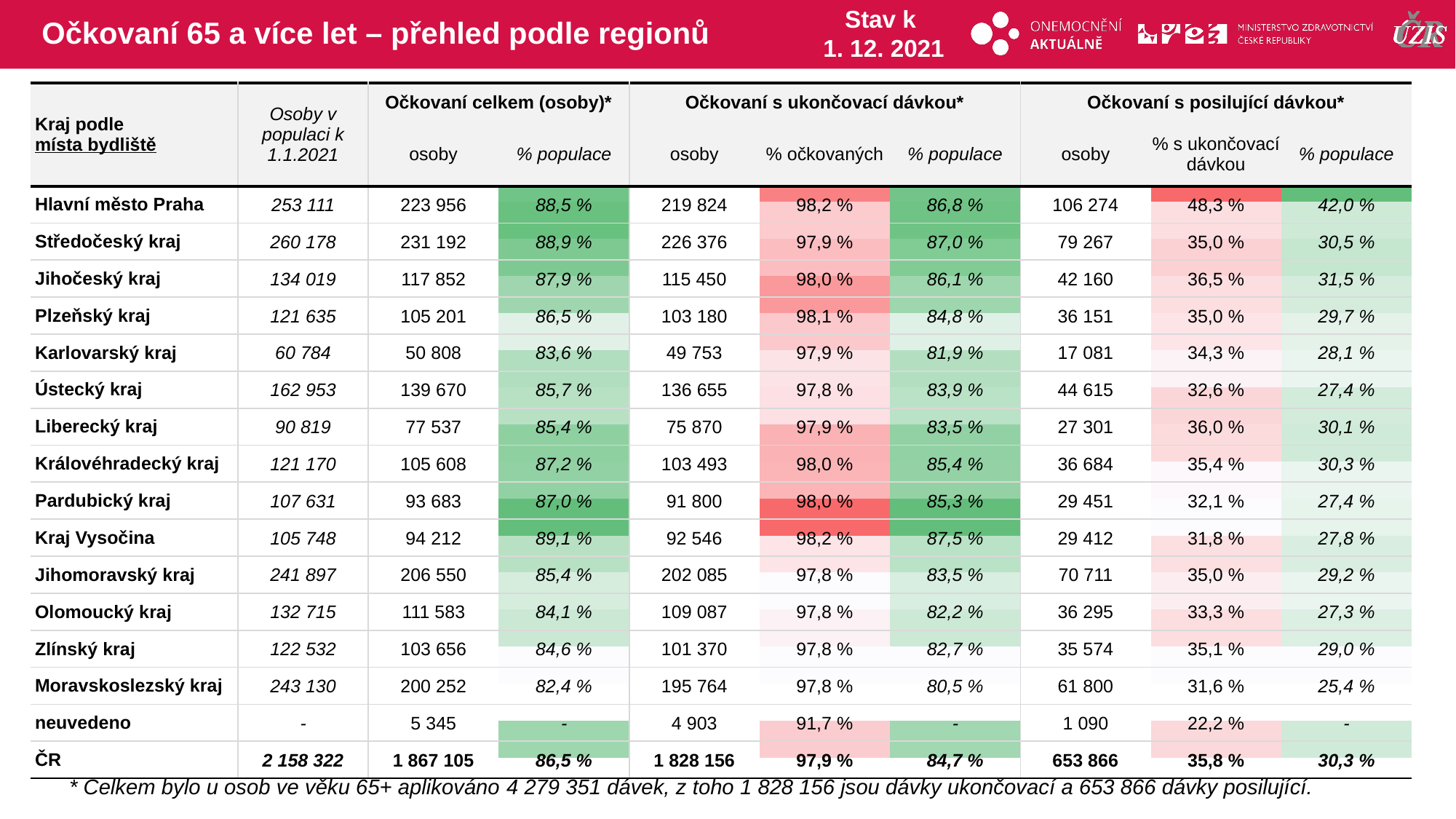

# Očkovaní 65 a více let – přehled podle regionů
Stav k
1. 12. 2021
| Kraj podle místa bydliště | Osoby v populaci k 1.1.2021 | Očkovaní celkem (osoby)\* |  | Očkovaní s ukončovací dávkou\* |  |  | Očkovaní s posilující dávkou\* |  |  |
| --- | --- | --- | --- | --- | --- | --- | --- | --- | --- |
|  |  | osoby | % populace | osoby | % očkovaných | % populace | osoby | % s ukončovací dávkou | % populace |
| Hlavní město Praha | 253 111 | 223 956 | 88,5 % | 219 824 | 98,2 % | 86,8 % | 106 274 | 48,3 % | 42,0 % |
| Středočeský kraj | 260 178 | 231 192 | 88,9 % | 226 376 | 97,9 % | 87,0 % | 79 267 | 35,0 % | 30,5 % |
| Jihočeský kraj | 134 019 | 117 852 | 87,9 % | 115 450 | 98,0 % | 86,1 % | 42 160 | 36,5 % | 31,5 % |
| Plzeňský kraj | 121 635 | 105 201 | 86,5 % | 103 180 | 98,1 % | 84,8 % | 36 151 | 35,0 % | 29,7 % |
| Karlovarský kraj | 60 784 | 50 808 | 83,6 % | 49 753 | 97,9 % | 81,9 % | 17 081 | 34,3 % | 28,1 % |
| Ústecký kraj | 162 953 | 139 670 | 85,7 % | 136 655 | 97,8 % | 83,9 % | 44 615 | 32,6 % | 27,4 % |
| Liberecký kraj | 90 819 | 77 537 | 85,4 % | 75 870 | 97,9 % | 83,5 % | 27 301 | 36,0 % | 30,1 % |
| Královéhradecký kraj | 121 170 | 105 608 | 87,2 % | 103 493 | 98,0 % | 85,4 % | 36 684 | 35,4 % | 30,3 % |
| Pardubický kraj | 107 631 | 93 683 | 87,0 % | 91 800 | 98,0 % | 85,3 % | 29 451 | 32,1 % | 27,4 % |
| Kraj Vysočina | 105 748 | 94 212 | 89,1 % | 92 546 | 98,2 % | 87,5 % | 29 412 | 31,8 % | 27,8 % |
| Jihomoravský kraj | 241 897 | 206 550 | 85,4 % | 202 085 | 97,8 % | 83,5 % | 70 711 | 35,0 % | 29,2 % |
| Olomoucký kraj | 132 715 | 111 583 | 84,1 % | 109 087 | 97,8 % | 82,2 % | 36 295 | 33,3 % | 27,3 % |
| Zlínský kraj | 122 532 | 103 656 | 84,6 % | 101 370 | 97,8 % | 82,7 % | 35 574 | 35,1 % | 29,0 % |
| Moravskoslezský kraj | 243 130 | 200 252 | 82,4 % | 195 764 | 97,8 % | 80,5 % | 61 800 | 31,6 % | 25,4 % |
| neuvedeno | - | 5 345 | - | 4 903 | 91,7 % | - | 1 090 | 22,2 % | - |
| ČR | 2 158 322 | 1 867 105 | 86,5 % | 1 828 156 | 97,9 % | 84,7 % | 653 866 | 35,8 % | 30,3 % |
|  |  |  |  |  |  |  |  |  |
| --- | --- | --- | --- | --- | --- | --- | --- | --- |
|  |  |  |  |  |  |  |  |  |
|  |  |  |  |  |  |  |  |  |
|  |  |  |  |  |  |  |  |  |
|  |  |  |  |  |  |  |  |  |
|  |  |  |  |  |  |  |  |  |
|  |  |  |  |  |  |  |  |  |
|  |  |  |  |  |  |  |  |  |
|  |  |  |  |  |  |  |  |  |
|  |  |  |  |  |  |  |  |  |
|  |  |  |  |  |  |  |  |  |
|  |  |  |  |  |  |  |  |  |
|  |  |  |  |  |  |  |  |  |
|  |  |  |  |  |  |  |  |  |
|  |  |  |  |  |  |  |  |  |
|  |  |  |  |  |  |  |  |  |
* Celkem bylo u osob ve věku 65+ aplikováno 4 279 351 dávek, z toho 1 828 156 jsou dávky ukončovací a 653 866 dávky posilující.